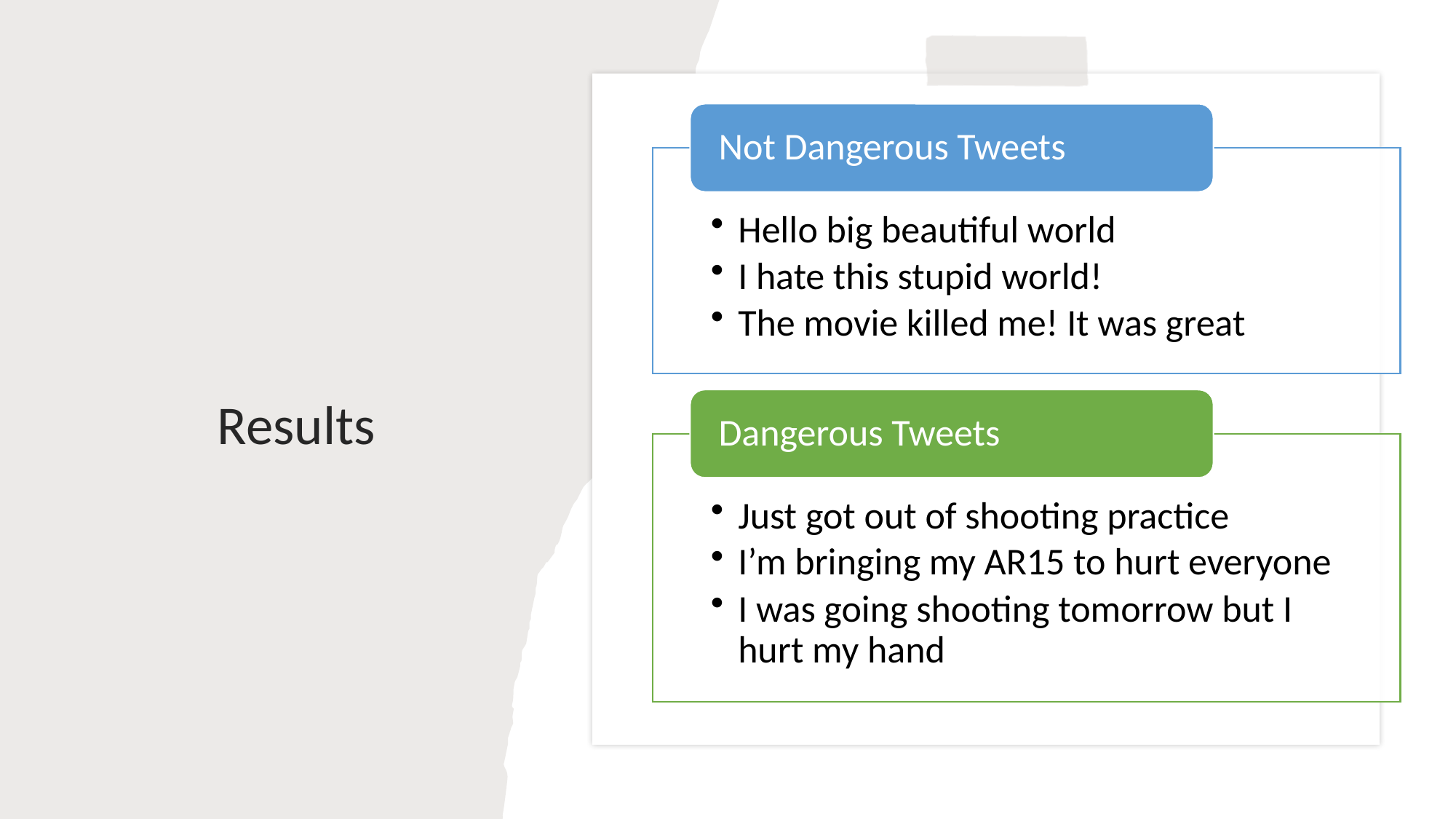

Hello big beautiful world
I hate this stupid world!
The movie killed me! It was great
Not Dangerous Tweets
Just got out of shooting practice
I’m bringing my AR15 to hurt everyone
I was going shooting tomorrow but I hurt my hand
Dangerous Tweets
# Results